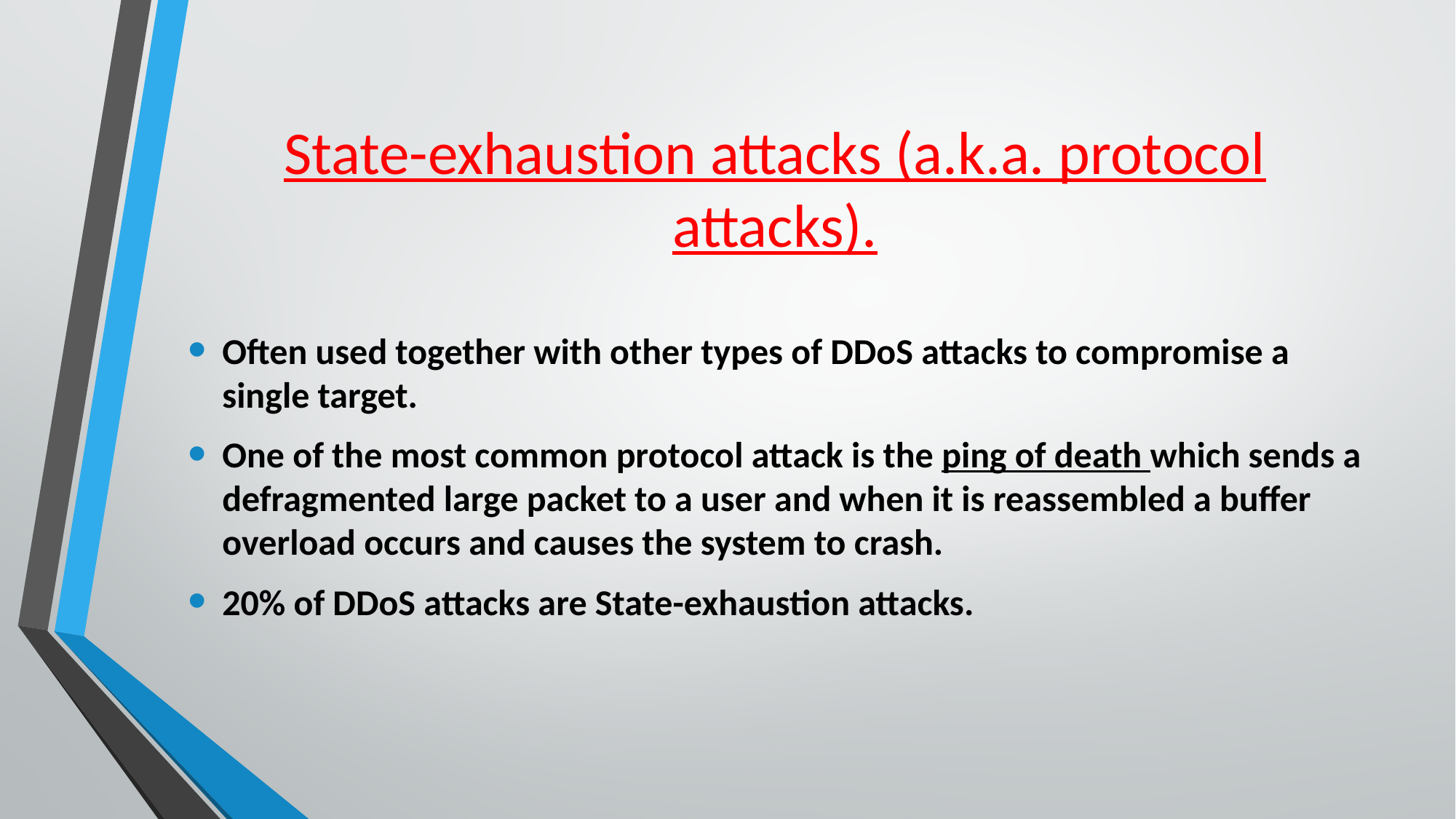

# State-exhaustion attacks (a.k.a. protocol attacks).
Often used together with other types of DDoS attacks to compromise a single target.
One of the most common protocol attack is the ping of death which sends a defragmented large packet to a user and when it is reassembled a buffer overload occurs and causes the system to crash.
20% of DDoS attacks are State-exhaustion attacks.